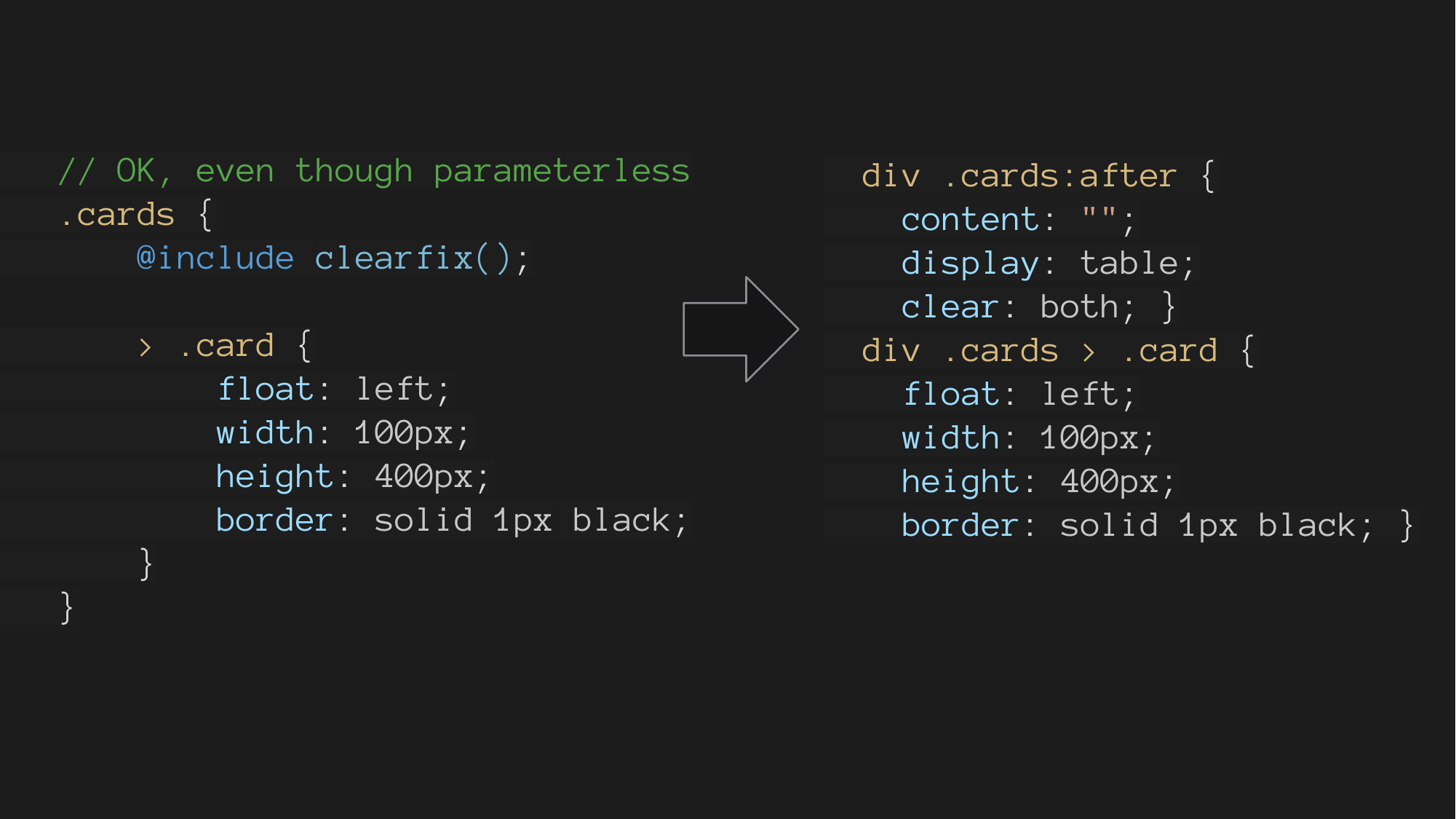

// OK, even though parameterless
    .cards {
        @include clearfix();

        > .card {
            float: left;
            width: 100px;
            height: 400px;
            border: solid 1px black;
        }
    }
  div .cards:after {
    content: "";
    display: table;
    clear: both; }
  div .cards > .card {
    float: left;
    width: 100px;
    height: 400px;
    border: solid 1px black; }